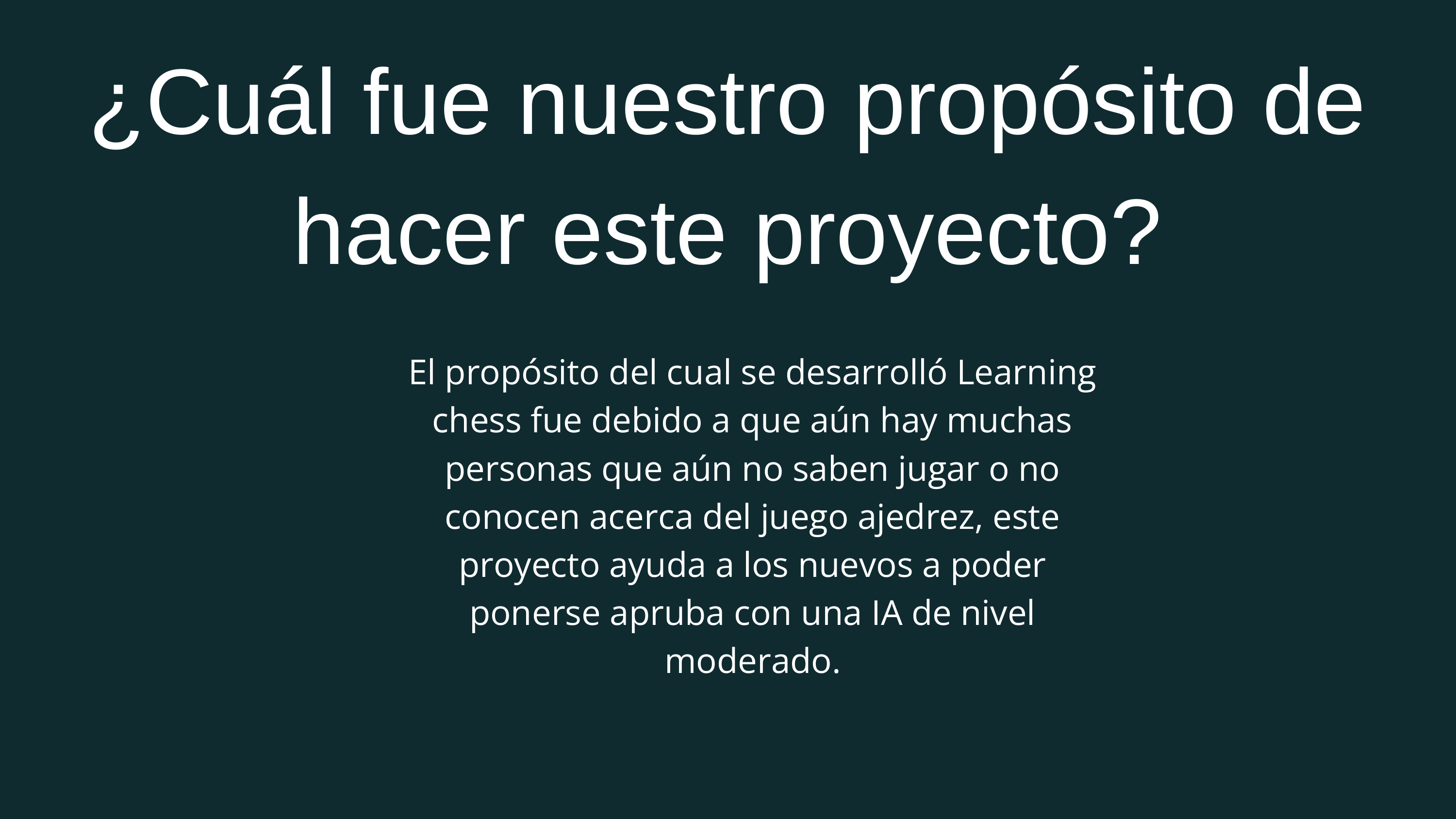

¿Cuál fue nuestro propósito de hacer este proyecto?
El propósito del cual se desarrolló Learning chess fue debido a que aún hay muchas personas que aún no saben jugar o no conocen acerca del juego ajedrez, este proyecto ayuda a los nuevos a poder ponerse apruba con una IA de nivel moderado.